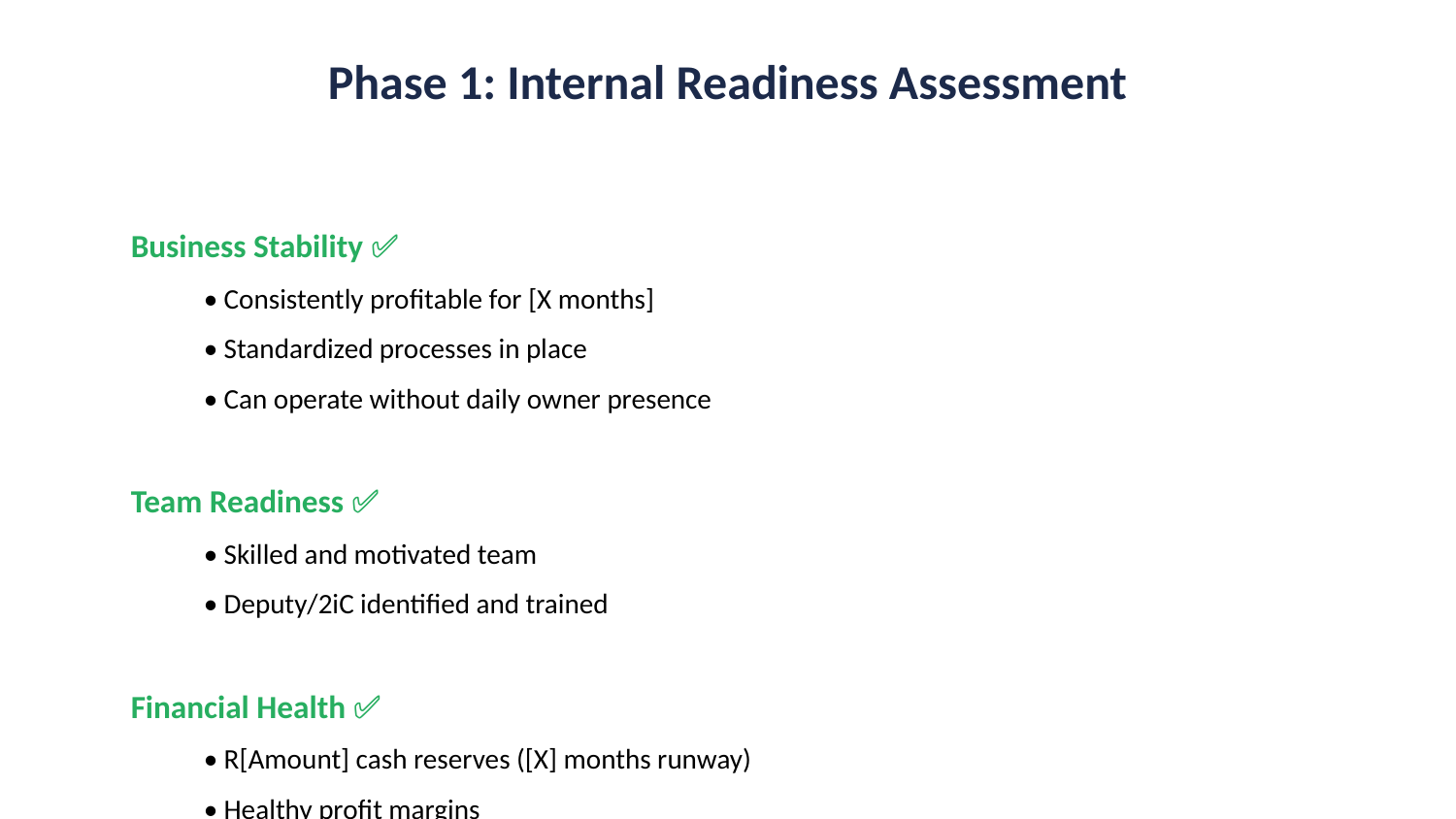

Phase 1: Internal Readiness Assessment

Business Stability ✅
• Consistently profitable for [X months]
• Standardized processes in place
• Can operate without daily owner presence

Team Readiness ✅
• Skilled and motivated team
• Deputy/2iC identified and trained

Financial Health ✅
• R[Amount] cash reserves ([X] months runway)
• Healthy profit margins
• Funding secured: [Source]